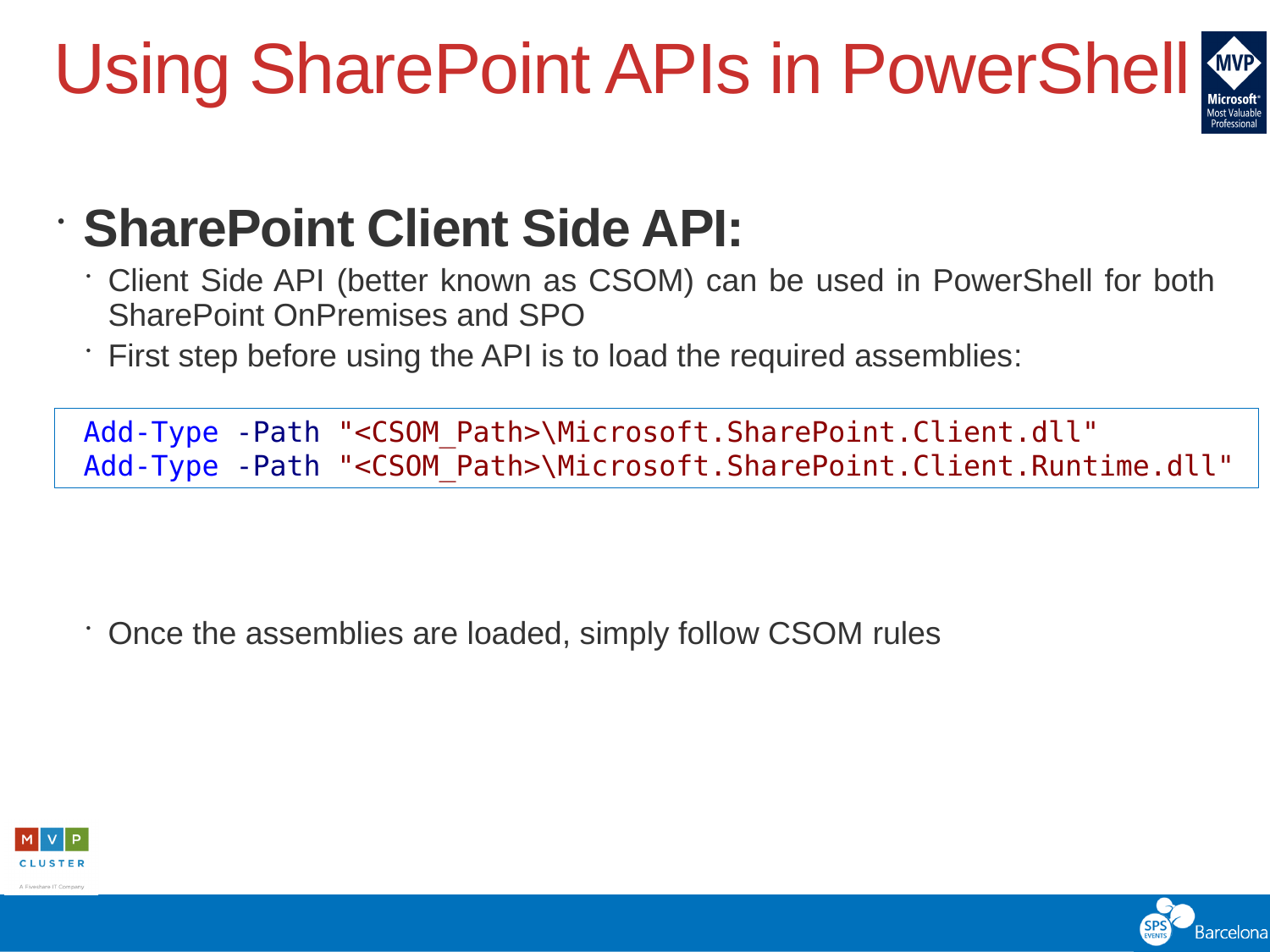

# Using SharePoint APIs in PowerShell
SharePoint Client Side API:
Client Side API (better known as CSOM) can be used in PowerShell for both SharePoint OnPremises and SPO
First step before using the API is to load the required assemblies:

Once the assemblies are loaded, simply follow CSOM rules

 Add-Type -Path "<CSOM_Path>\Microsoft.SharePoint.Client.dll"
 Add-Type -Path "<CSOM_Path>\Microsoft.SharePoint.Client.Runtime.dll"